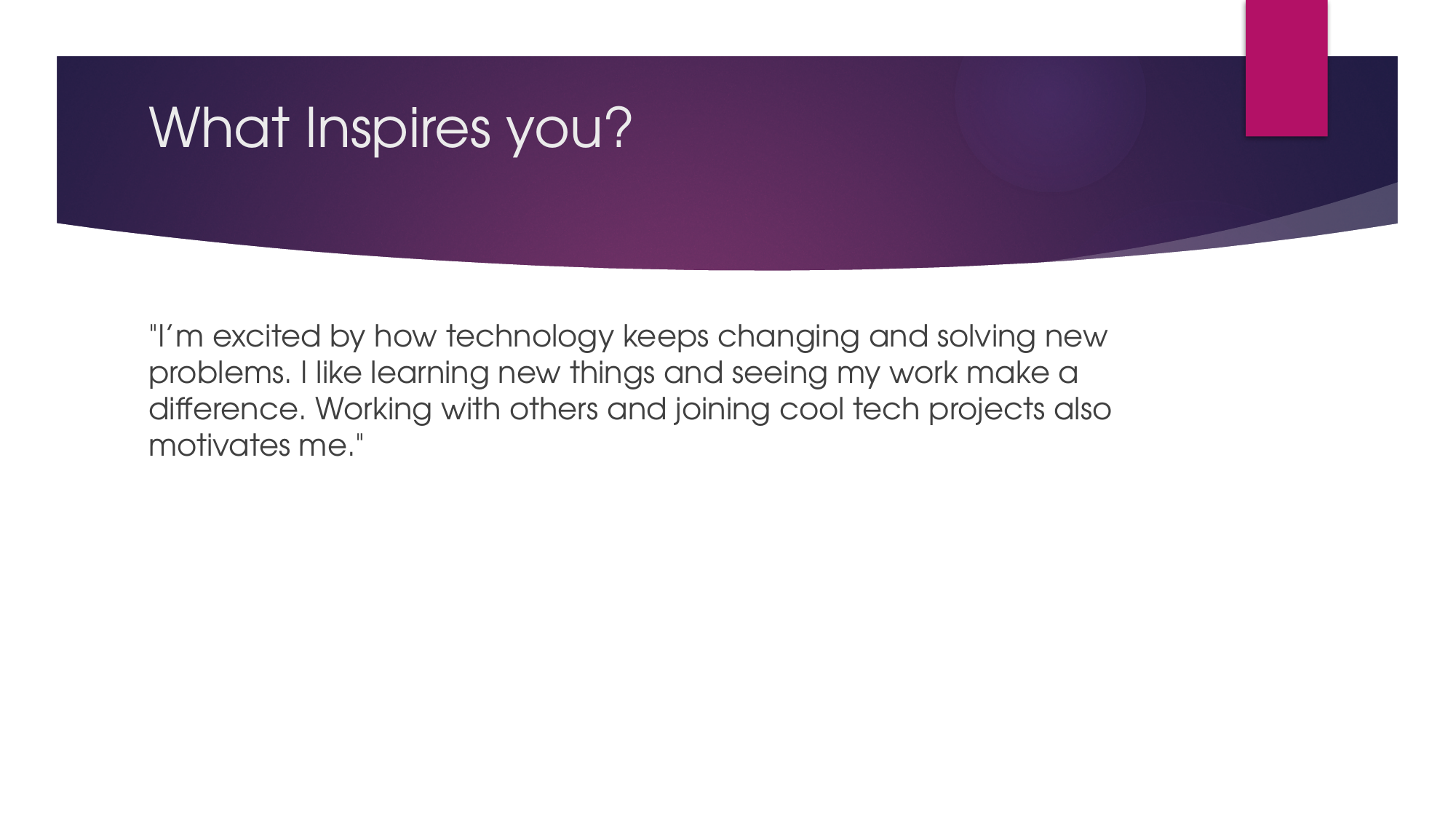

# What Inspires you?
"I’m excited by how technology keeps changing and solving new problems. I like learning new things and seeing my work make a difference. Working with others and joining cool tech projects also motivates me."